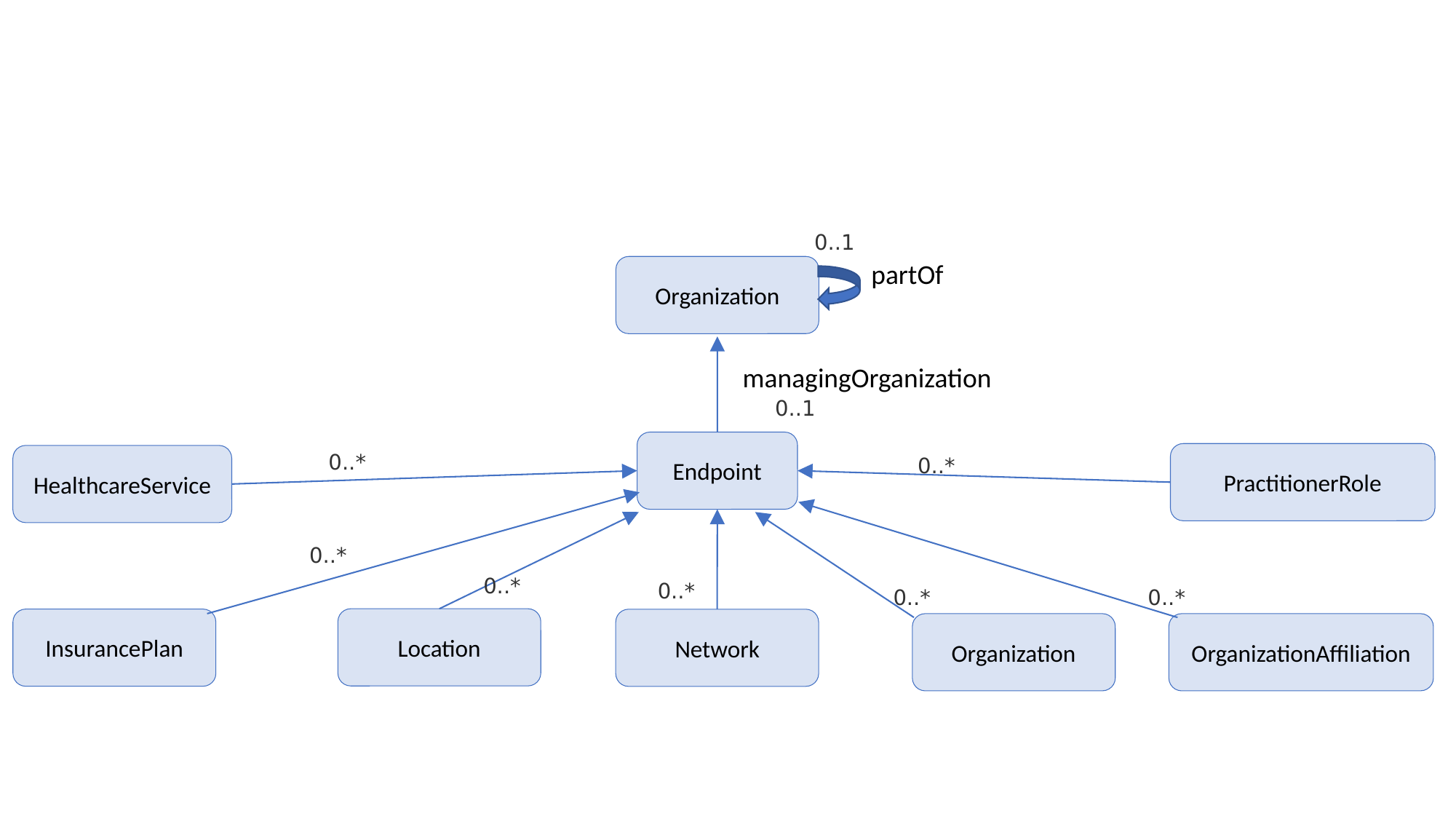

0..1
partOf
Organization

managingOrganization
0..1
Endpoint
0..*
PractitionerRole
HealthcareService
0..*
0..*
0..*
0..*
0..*
0..*
Location
InsurancePlan
Network
Organization
OrganizationAffiliation